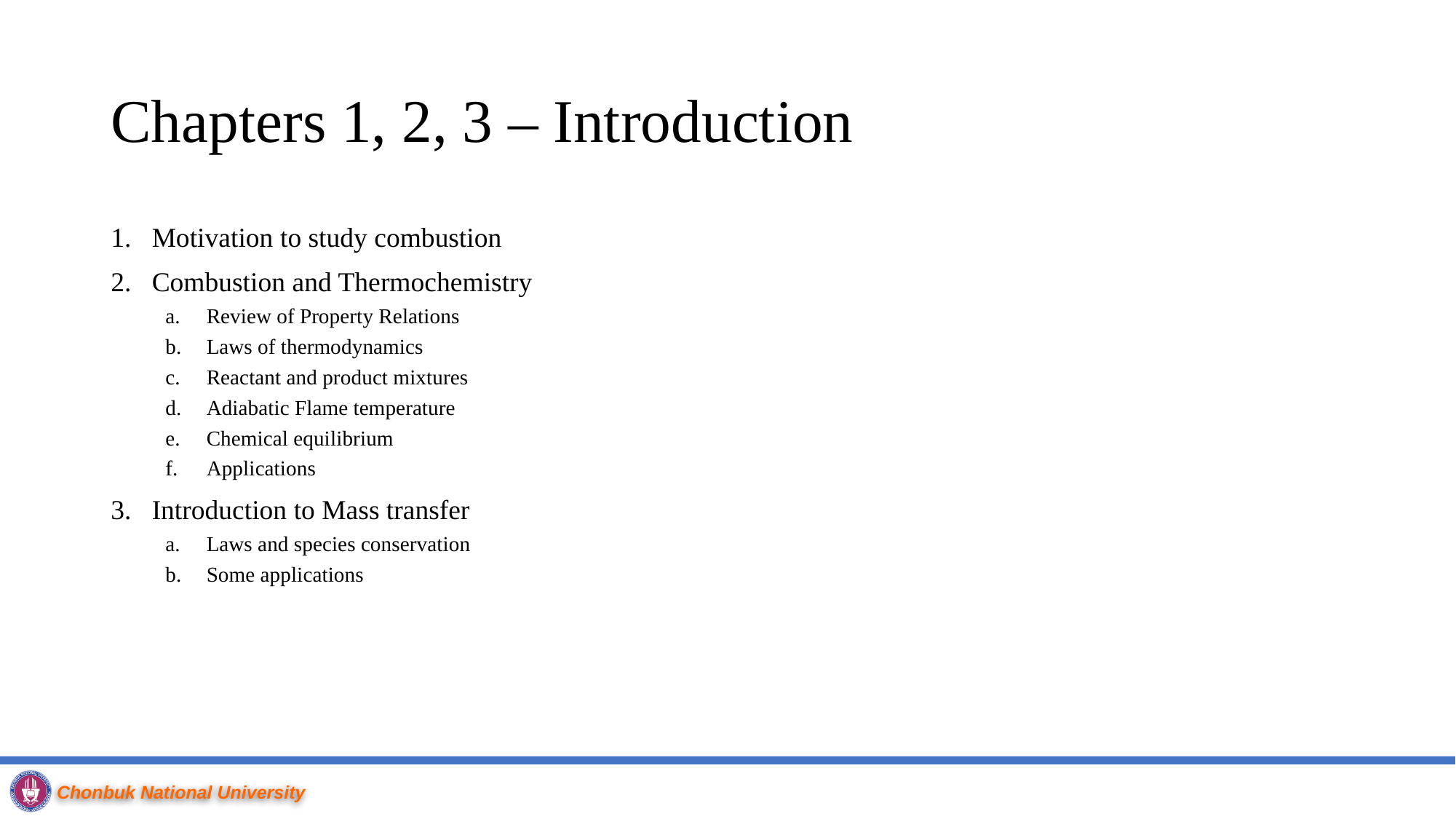

# Chapters 1, 2, 3 – Introduction
Motivation to study combustion
Combustion and Thermochemistry
Review of Property Relations
Laws of thermodynamics
Reactant and product mixtures
Adiabatic Flame temperature
Chemical equilibrium
Applications
Introduction to Mass transfer
Laws and species conservation
Some applications